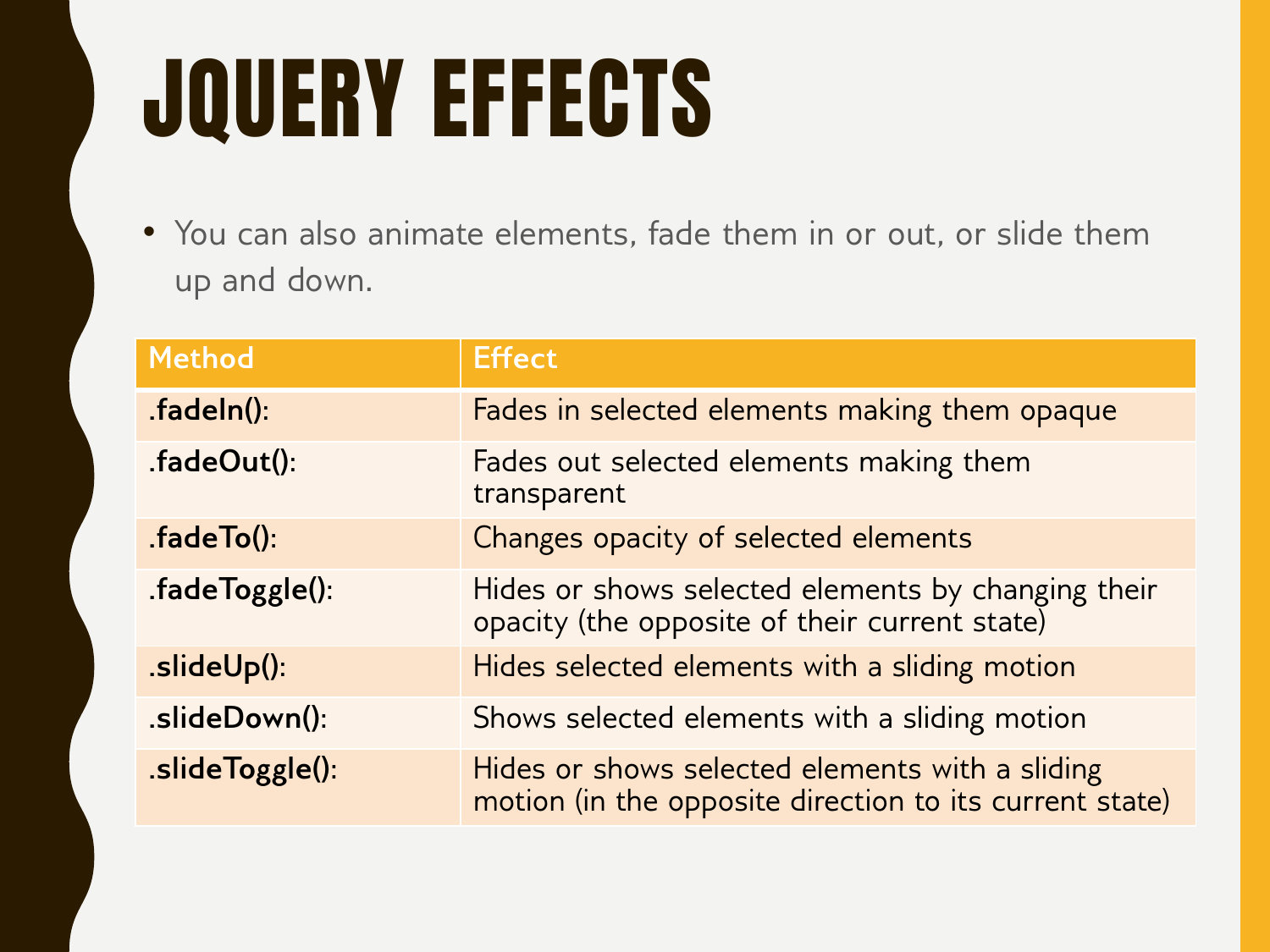

# Jquery effects
You can also animate elements, fade them in or out, or slide them up and down.

| Method | Effect |
| --- | --- |
| .fadeIn(): | Fades in selected elements making them opaque |
| .fadeOut(): | Fades out selected elements making them transparent |
| .fadeTo(): | Changes opacity of selected elements |
| .fadeToggle(): | Hides or shows selected elements by changing their opacity (the opposite of their current state) |
| .slideUp(): | Hides selected elements with a sliding motion |
| .slideDown(): | Shows selected elements with a sliding motion |
| .slideToggle(): | Hides or shows selected elements with a sliding motion (in the opposite direction to its current state) |